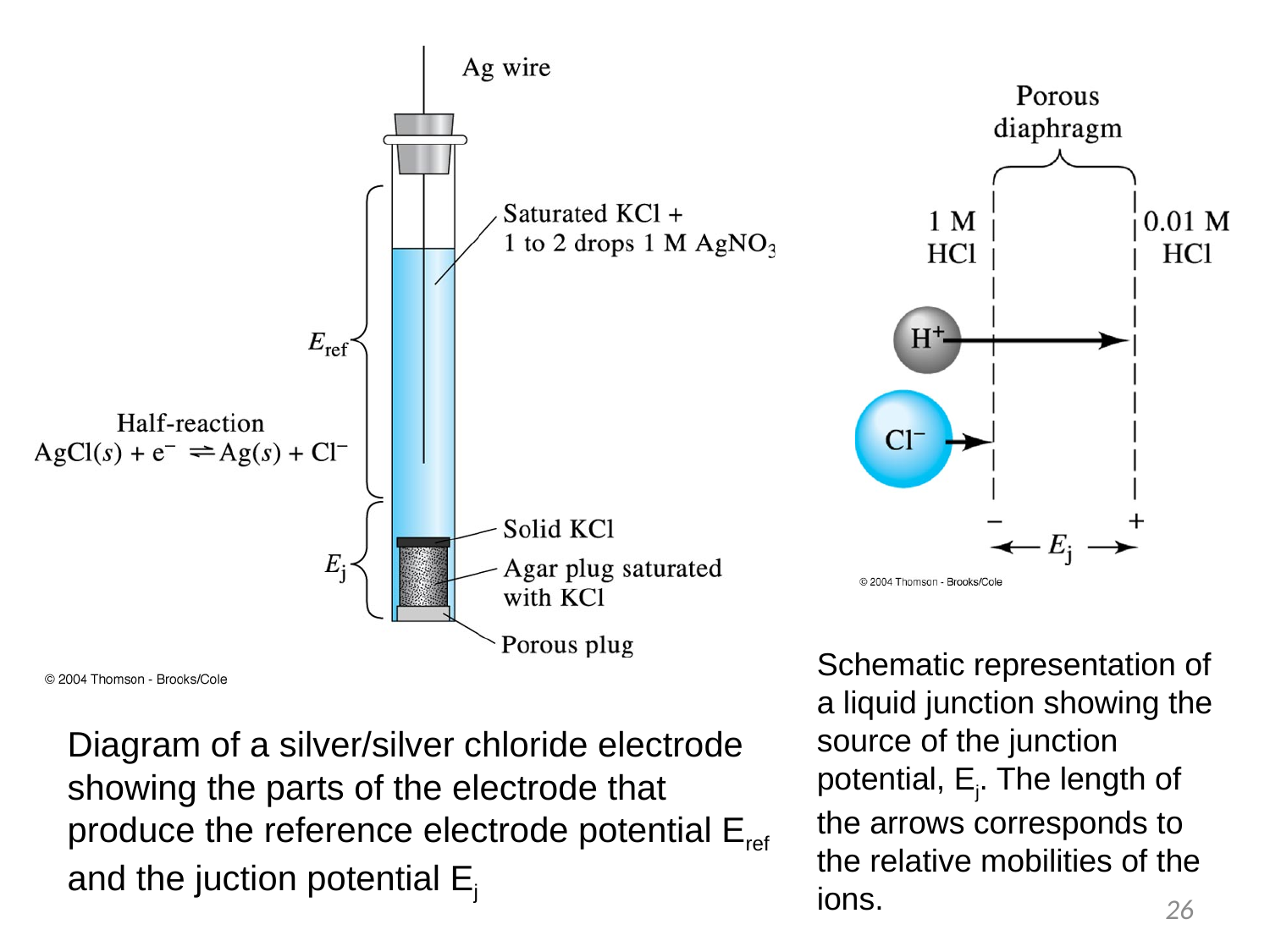

Schematic representation of a liquid junction showing the source of the junction potential, Ej. The length of the arrows corresponds to the relative mobilities of the ions.
Diagram of a silver/silver chloride electrode showing the parts of the electrode that produce the reference electrode potential Eref and the juction potential Ej
26